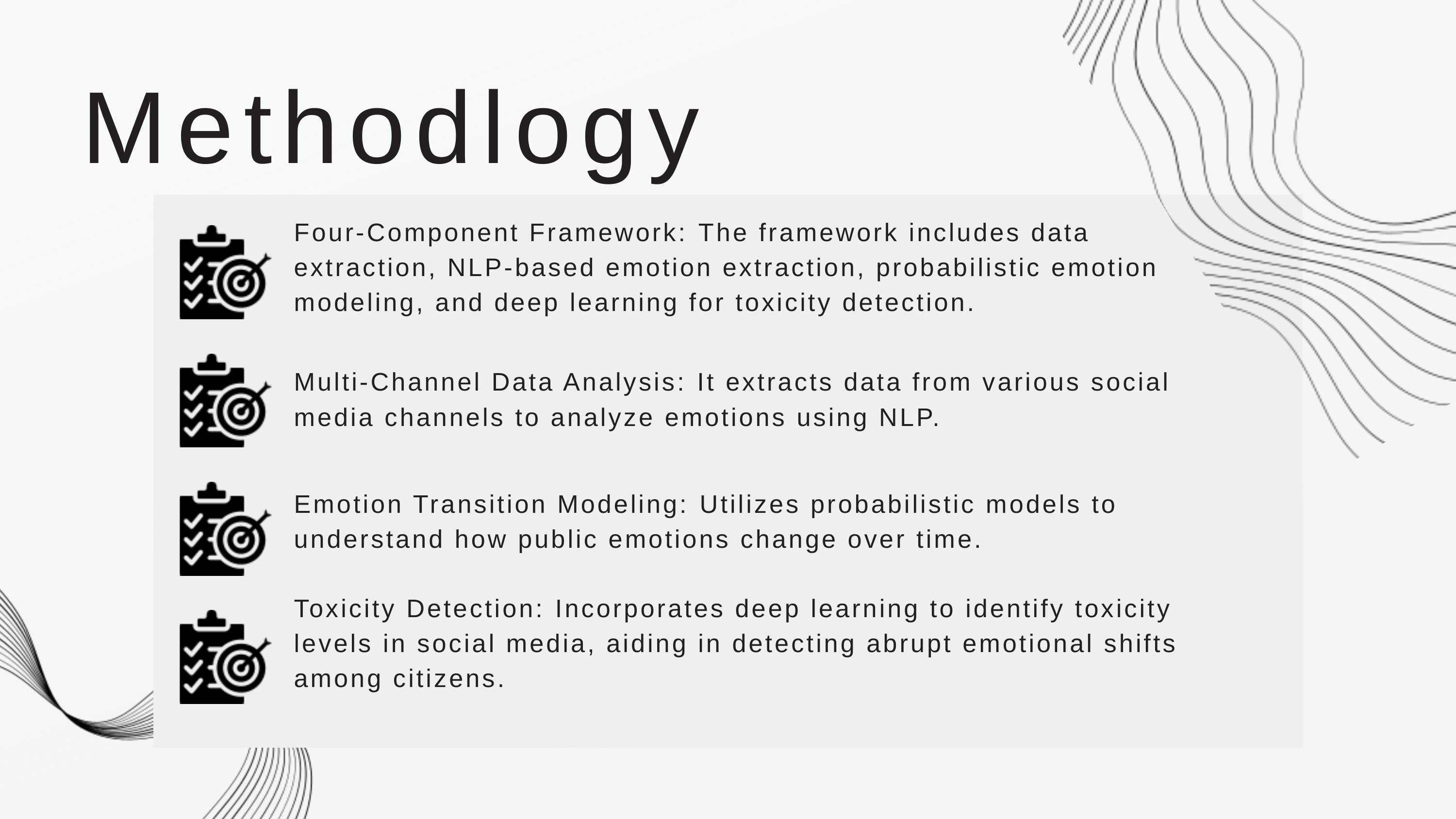

Methodlogy

Four-Component Framework: The framework includes data extraction, NLP-based emotion extraction, probabilistic emotion modeling, and deep learning for toxicity detection.

Multi-Channel Data Analysis: It extracts data from various social media channels to analyze emotions using NLP.

Emotion Transition Modeling: Utilizes probabilistic models to understand how public emotions change over time.

Toxicity Detection: Incorporates deep learning to identify toxicity levels in social media, aiding in detecting abrupt emotional shifts among citizens.